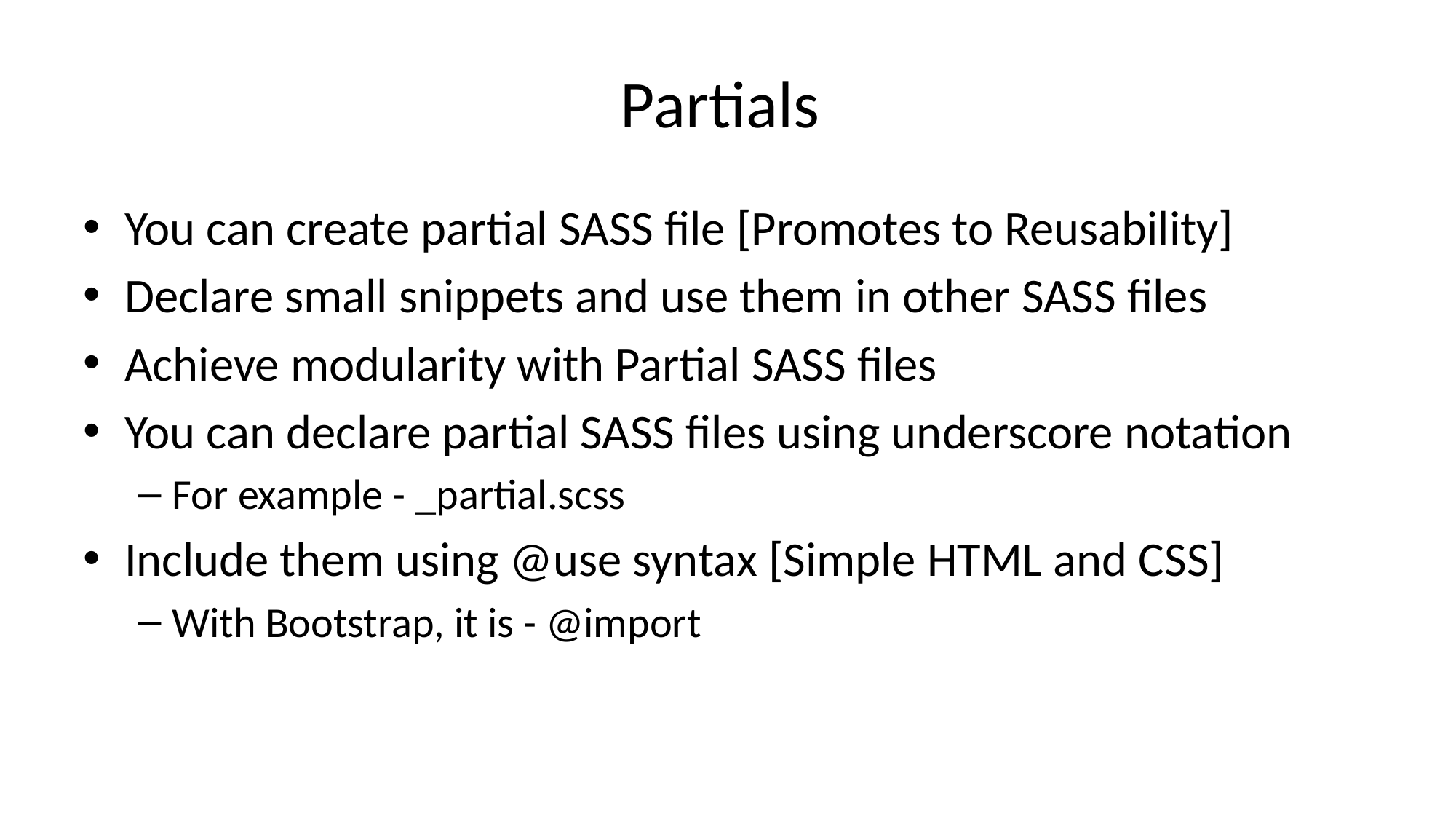

# Partials
You can create partial SASS file [Promotes to Reusability]
Declare small snippets and use them in other SASS files
Achieve modularity with Partial SASS files
You can declare partial SASS files using underscore notation
For example - _partial.scss
Include them using @use syntax [Simple HTML and CSS]
With Bootstrap, it is - @import